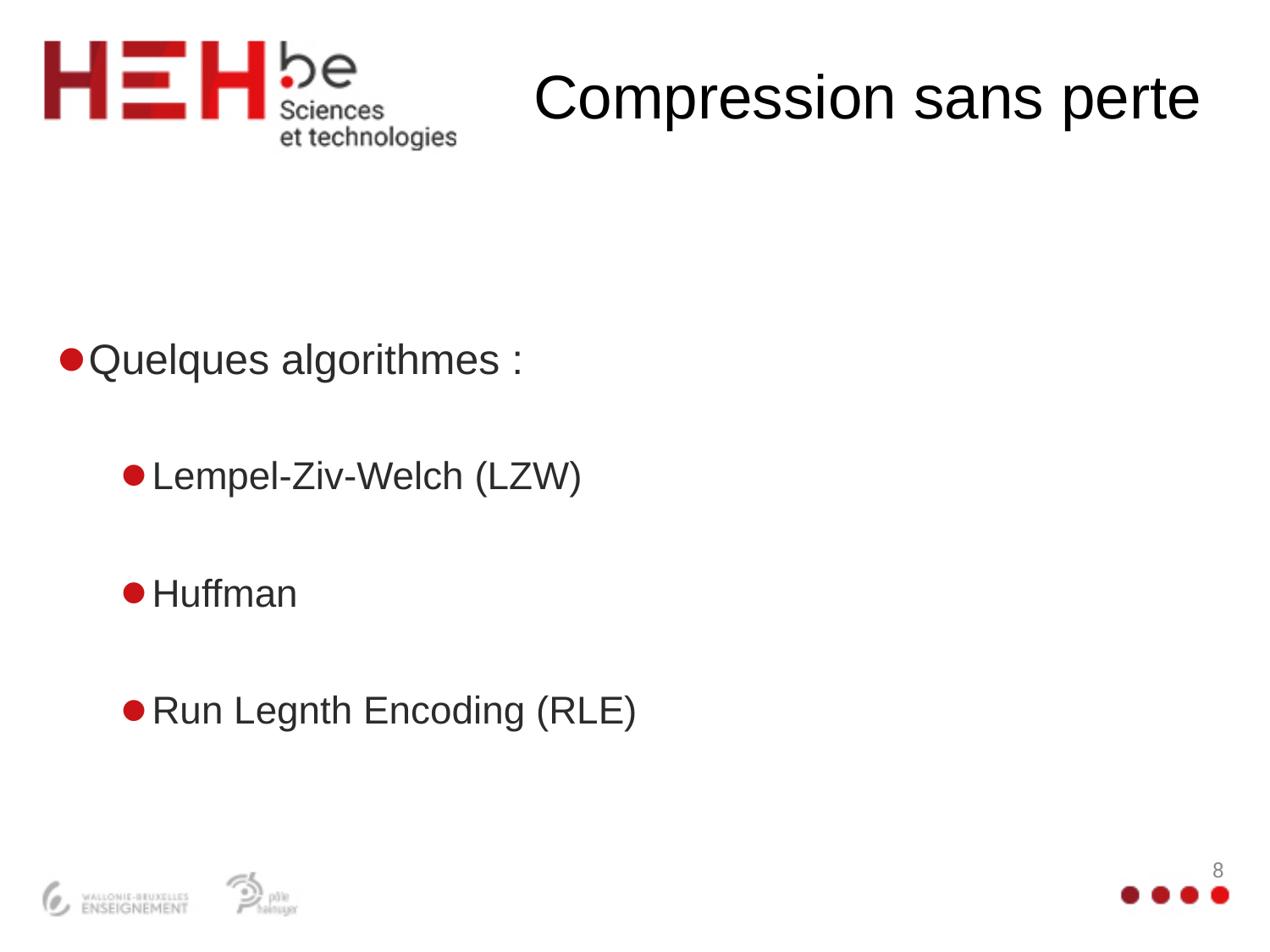

# Compression sans perte

Quelques algorithmes :

Lempel-Ziv-Welch (LZW)

Huffman

Run Legnth Encoding (RLE)
8